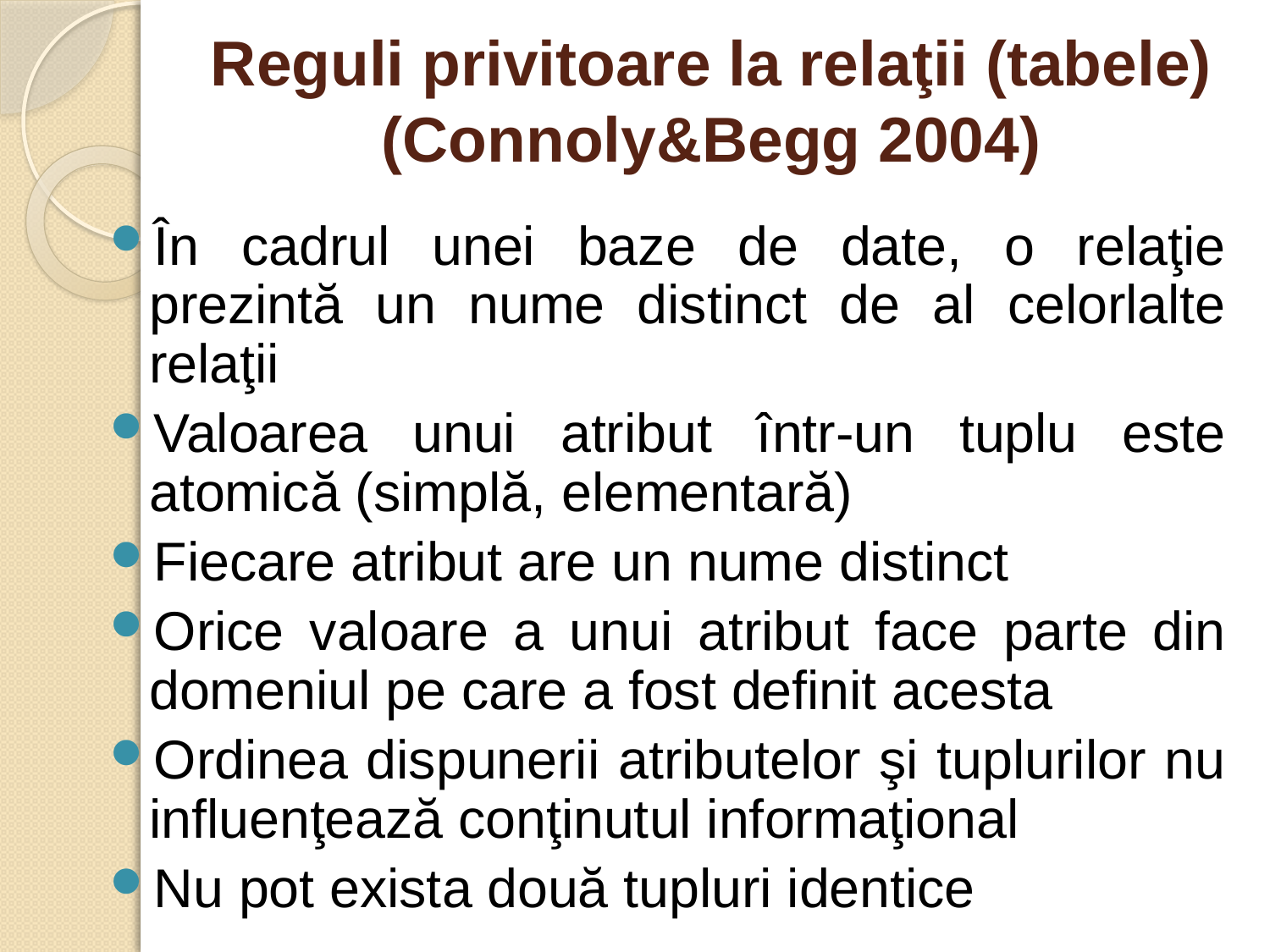

# Reguli privitoare la relaţii (tabele) (Connoly&Begg 2004)
În cadrul unei baze de date, o relaţie prezintă un nume distinct de al celorlalte relaţii
Valoarea unui atribut într-un tuplu este atomică (simplă, elementară)
Fiecare atribut are un nume distinct
Orice valoare a unui atribut face parte din domeniul pe care a fost definit acesta
Ordinea dispunerii atributelor şi tuplurilor nu influenţează conţinutul informaţional
Nu pot exista două tupluri identice